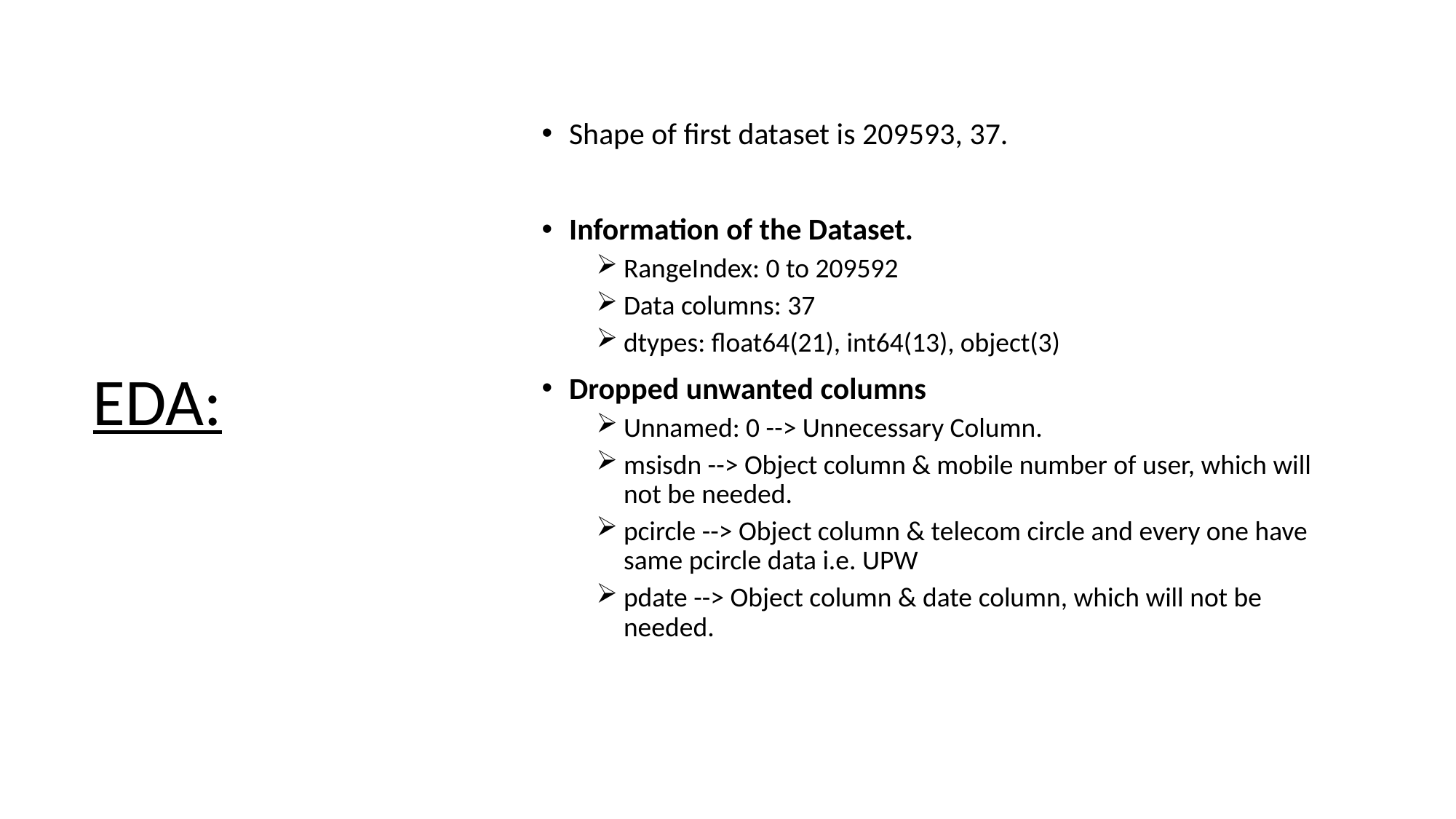

Shape of first dataset is 209593, 37.

Information of the Dataset.
RangeIndex: 0 to 209592
Data columns: 37
dtypes: float64(21), int64(13), object(3)
Dropped unwanted columns
Unnamed: 0 --> Unnecessary Column.
msisdn --> Object column & mobile number of user, which will not be needed.
pcircle --> Object column & telecom circle and every one have same pcircle data i.e. UPW
pdate --> Object column & date column, which will not be needed.

# EDA: